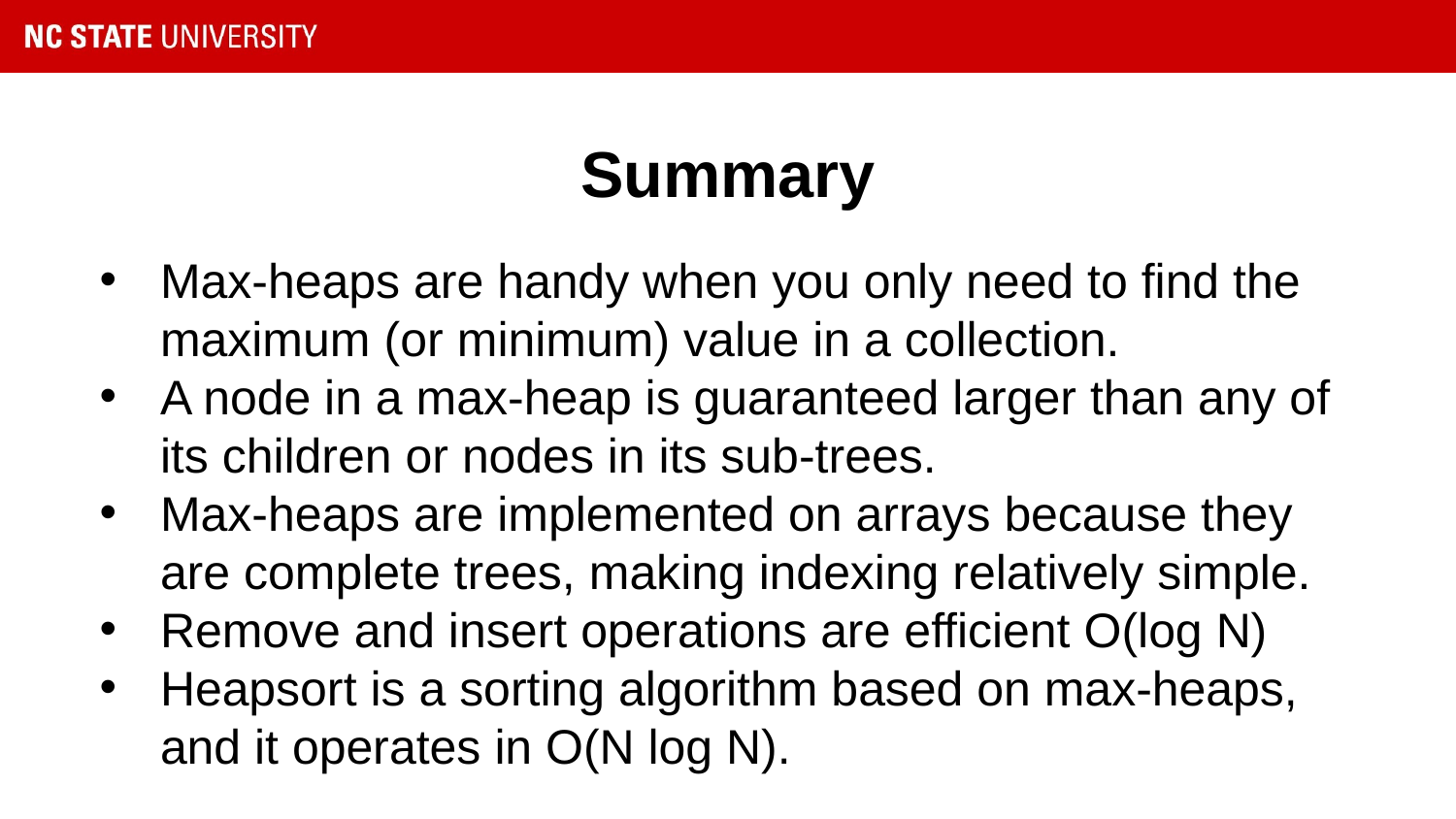

# Summary
Max-heaps are handy when you only need to find the maximum (or minimum) value in a collection.
A node in a max-heap is guaranteed larger than any of its children or nodes in its sub-trees.
Max-heaps are implemented on arrays because they are complete trees, making indexing relatively simple.
Remove and insert operations are efficient O(log N)
Heapsort is a sorting algorithm based on max-heaps, and it operates in O(N log N).